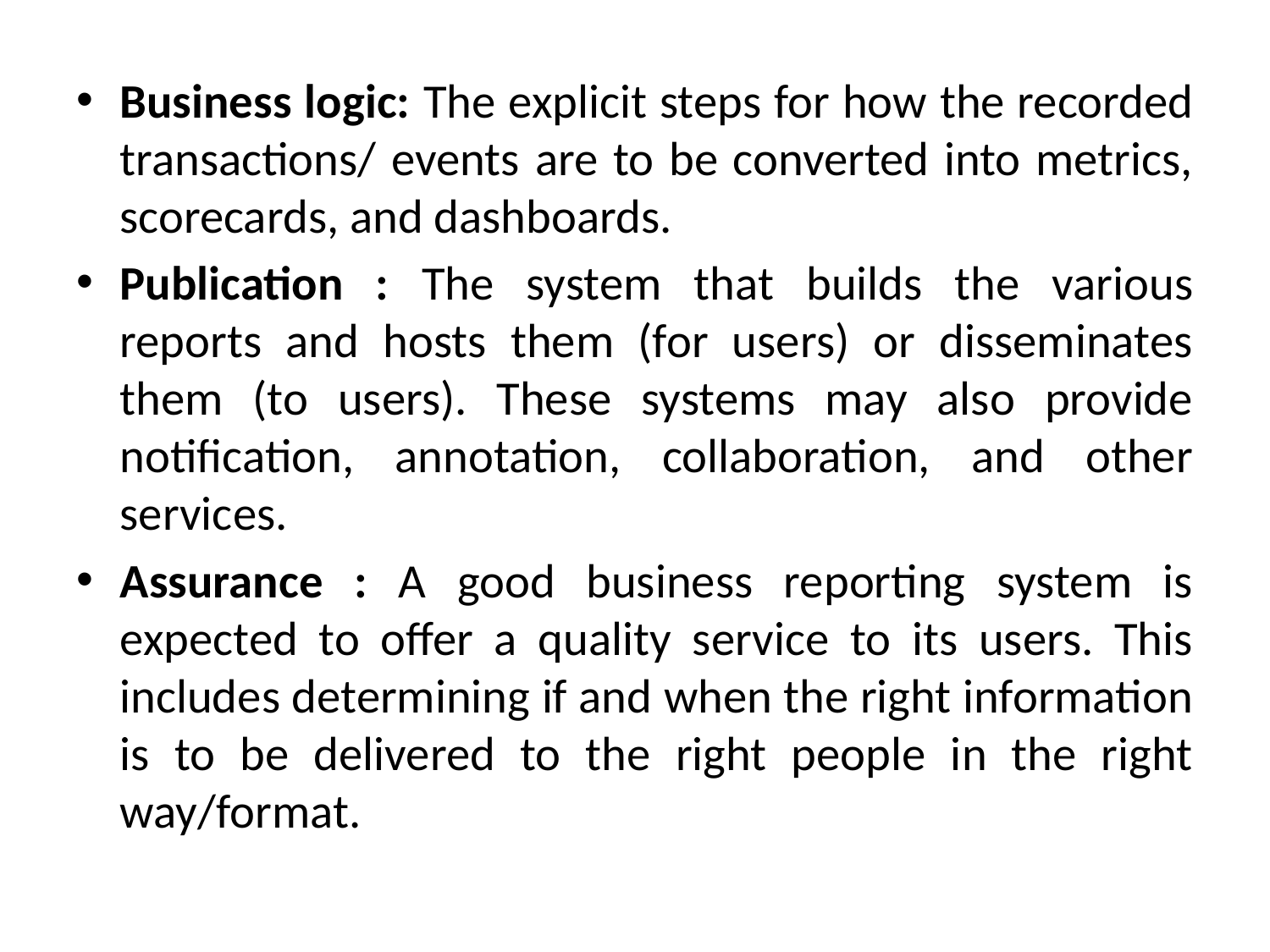

Business logic: The explicit steps for how the recorded transactions/ events are to be converted into metrics, scorecards, and dashboards.
Publication : The system that builds the various reports and hosts them (for users) or disseminates them (to users). These systems may also provide notification, annotation, collaboration, and other services.
Assurance : A good business reporting system is expected to offer a quality service to its users. This includes determining if and when the right information is to be delivered to the right people in the right way/format.